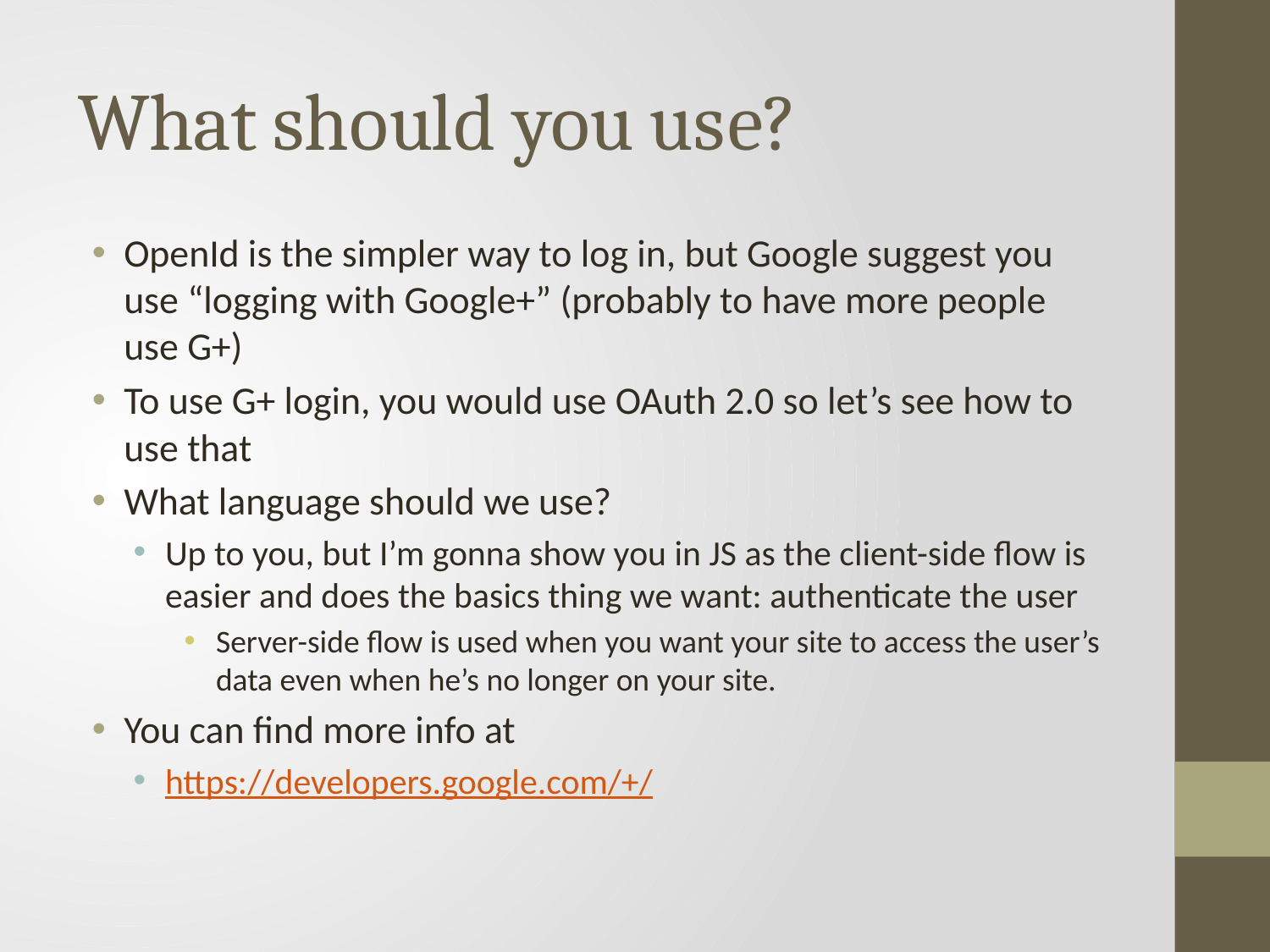

# What should you use?
OpenId is the simpler way to log in, but Google suggest you use “logging with Google+” (probably to have more people use G+)
To use G+ login, you would use OAuth 2.0 so let’s see how to use that
What language should we use?
Up to you, but I’m gonna show you in JS as the client-side flow is easier and does the basics thing we want: authenticate the user
Server-side flow is used when you want your site to access the user’s data even when he’s no longer on your site.
You can find more info at
https://developers.google.com/+/